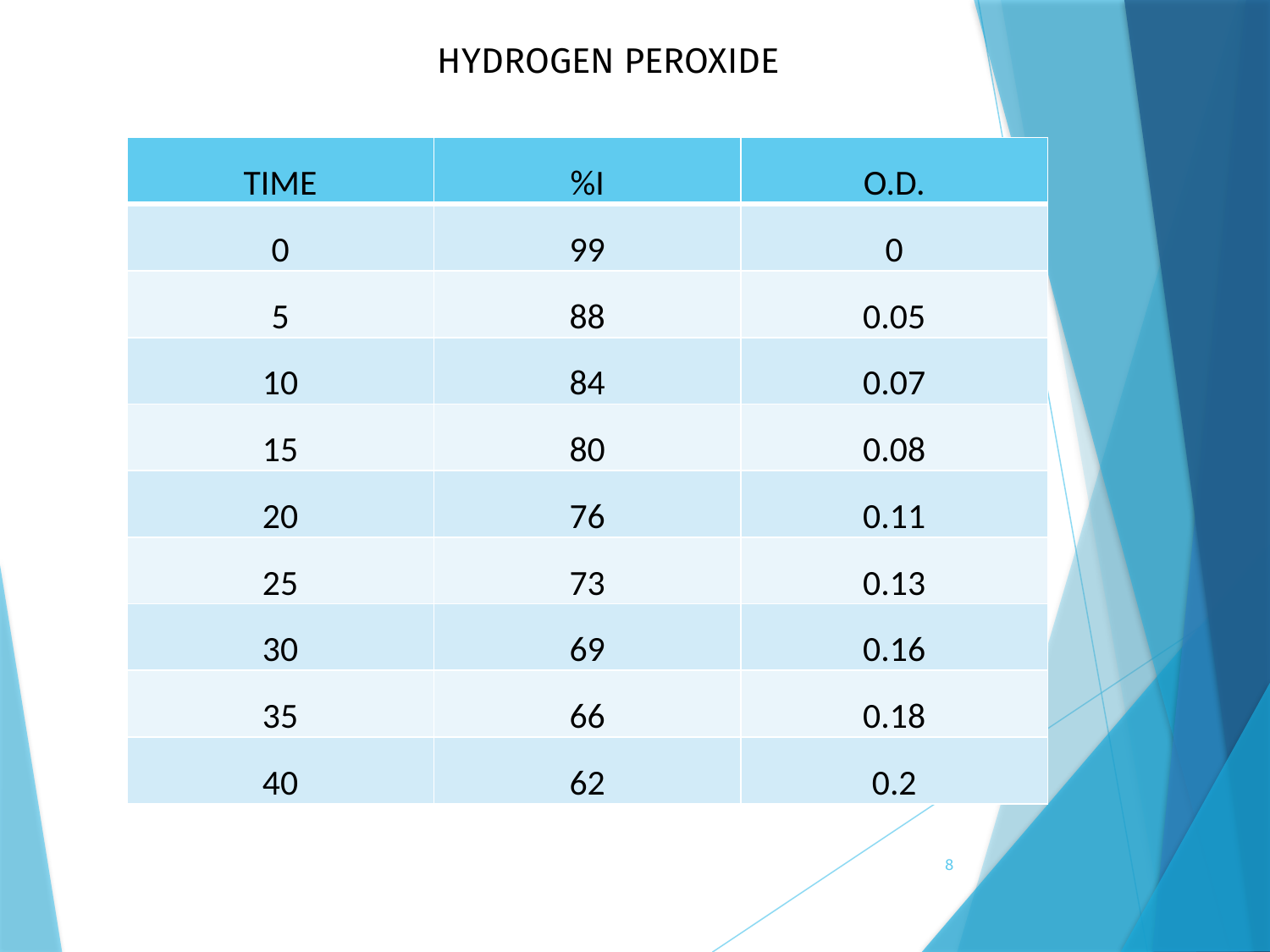

HYDROGEN PEROXIDE
| TIME | %I | O.D. |
| --- | --- | --- |
| 0 | 99 | 0 |
| 5 | 88 | 0.05 |
| 10 | 84 | 0.07 |
| 15 | 80 | 0.08 |
| 20 | 76 | 0.11 |
| 25 | 73 | 0.13 |
| 30 | 69 | 0.16 |
| 35 | 66 | 0.18 |
| 40 | 62 | 0.2 |
8